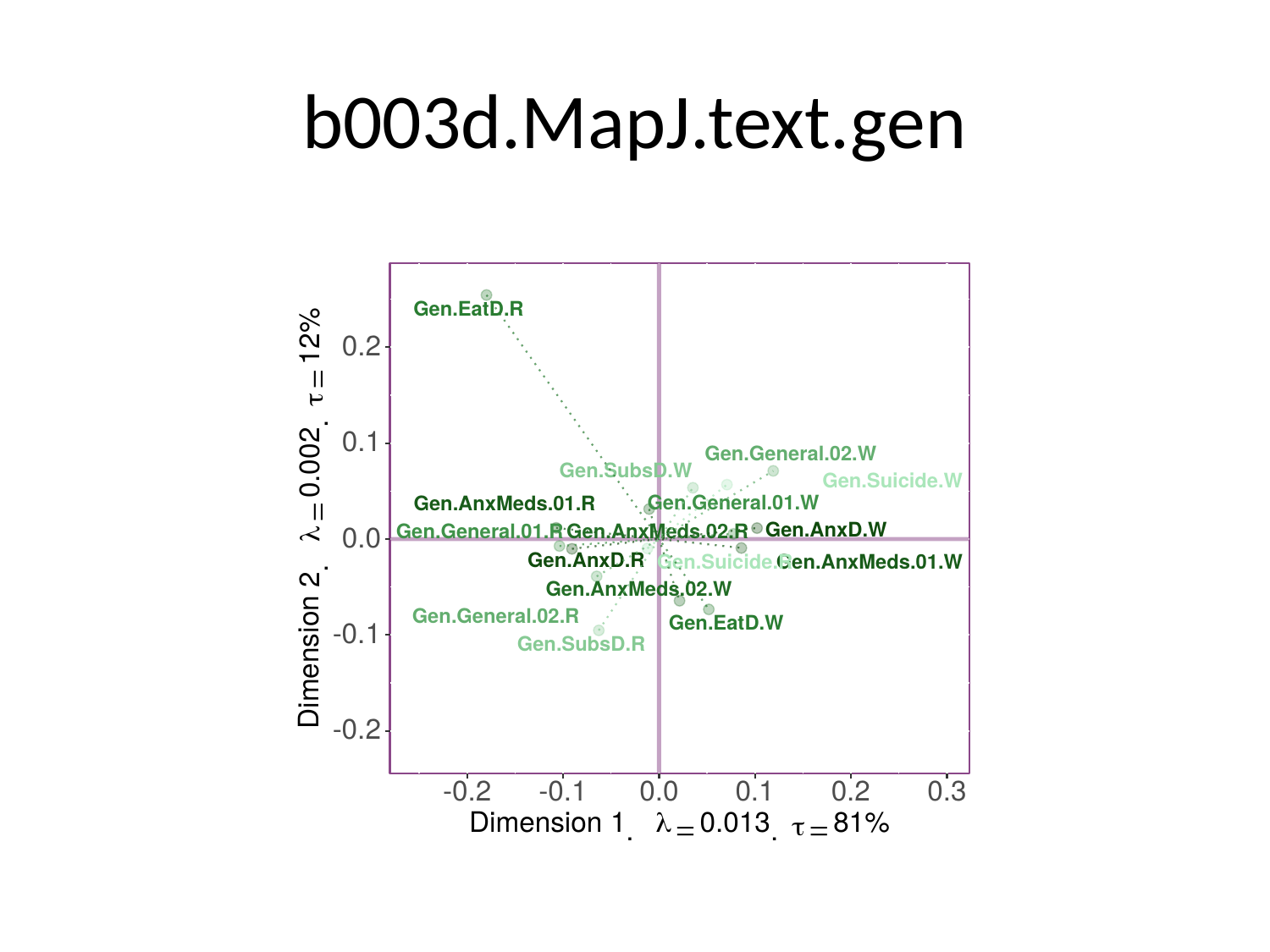

# b003d.MapJ.text.gen

Gen.EatD.R
%
0.2
12

=
τ

.
0.1

Gen.General.02.W
0.002
Gen.SubsD.W

Gen.Suicide.W

Gen.General.01.W
Gen.AnxMeds.01.R

=

Gen.AnxD.W
λ
Gen.AnxMeds.02.R
Gen.General.01.R

0.0

Gen.AnxD.R
Gen.AnxMeds.01.W
Gen.Suicide.R
.
2

Gen.AnxMeds.02.W

Gen.General.02.R
Gen.EatD.W
-0.1

Gen.SubsD.R
Dimension

-0.2

-0.2
0.2
0.3
-0.1
0.0
0.1
Dimension
81
0.013
%
λ
1
τ
=
=
.
.